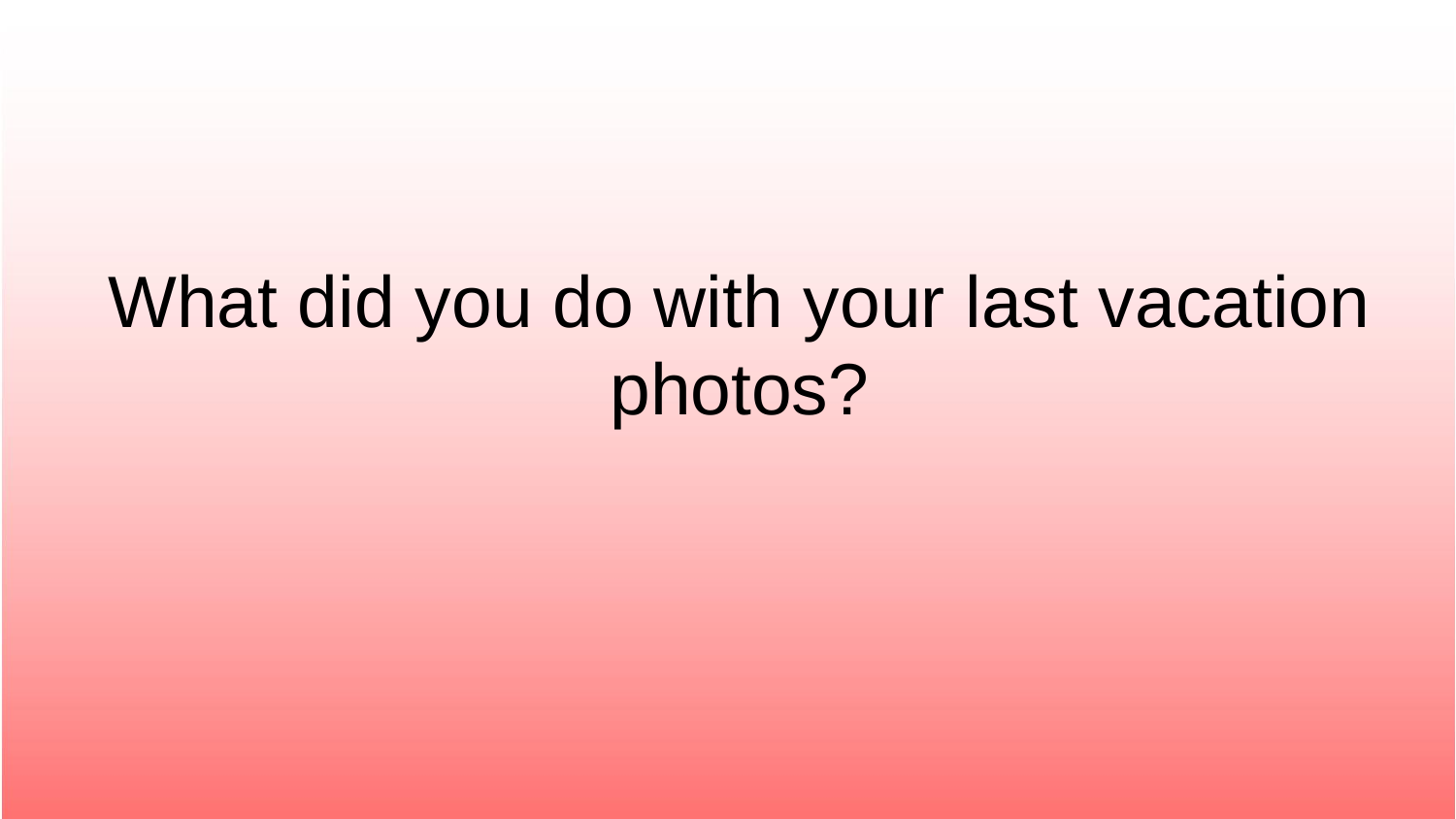

# What did you do with your last vacation photos?